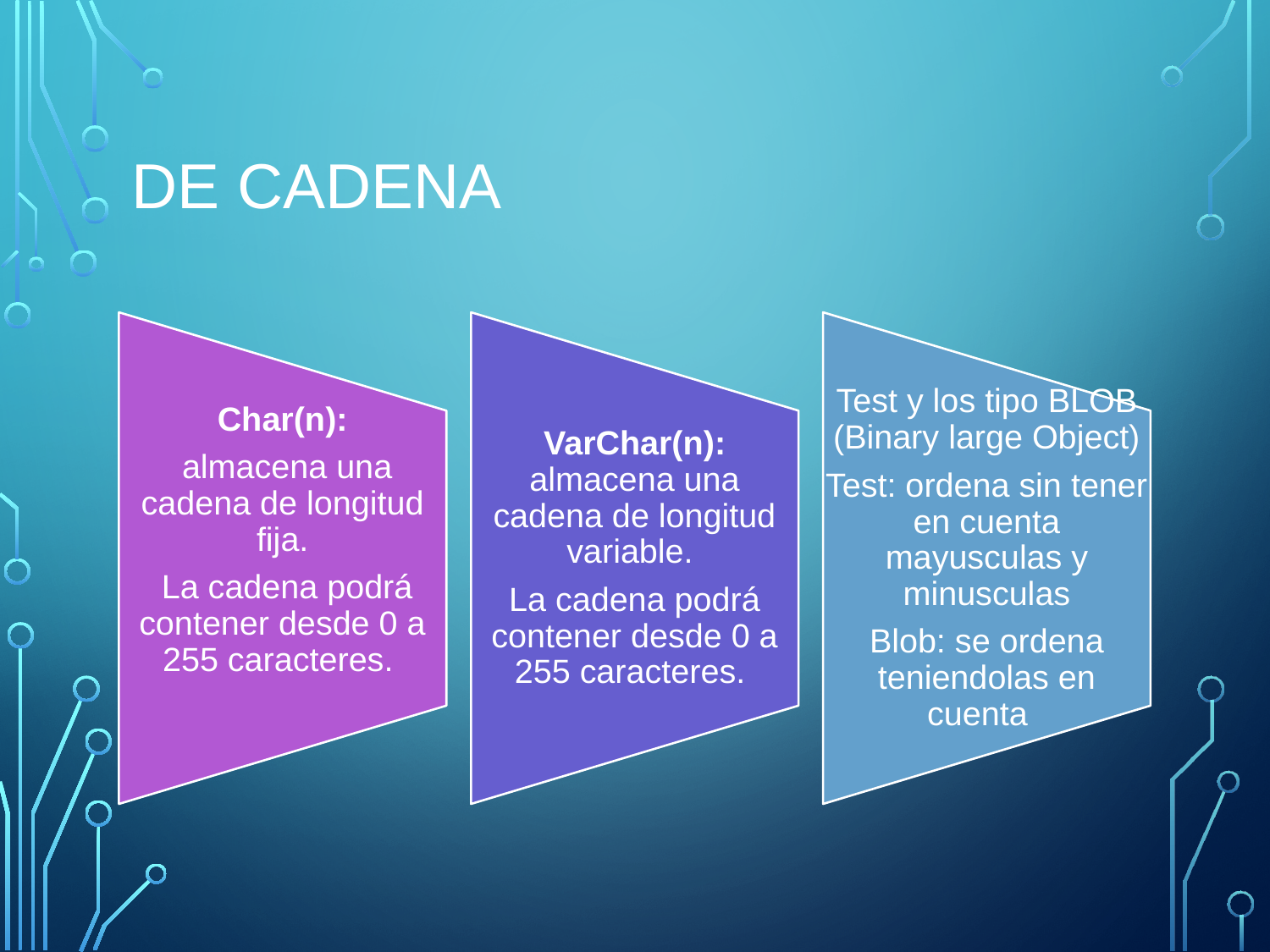

# De cadena
Char(n):
 almacena una cadena de longitud fija.
 La cadena podrá contener desde 0 a 255 caracteres.
VarChar(n): almacena una cadena de longitud variable.
La cadena podrá contener desde 0 a 255 caracteres.
Test y los tipo BLOB (Binary large Object)
Test: ordena sin tener en cuenta mayusculas y minusculas
Blob: se ordena teniendolas en cuenta